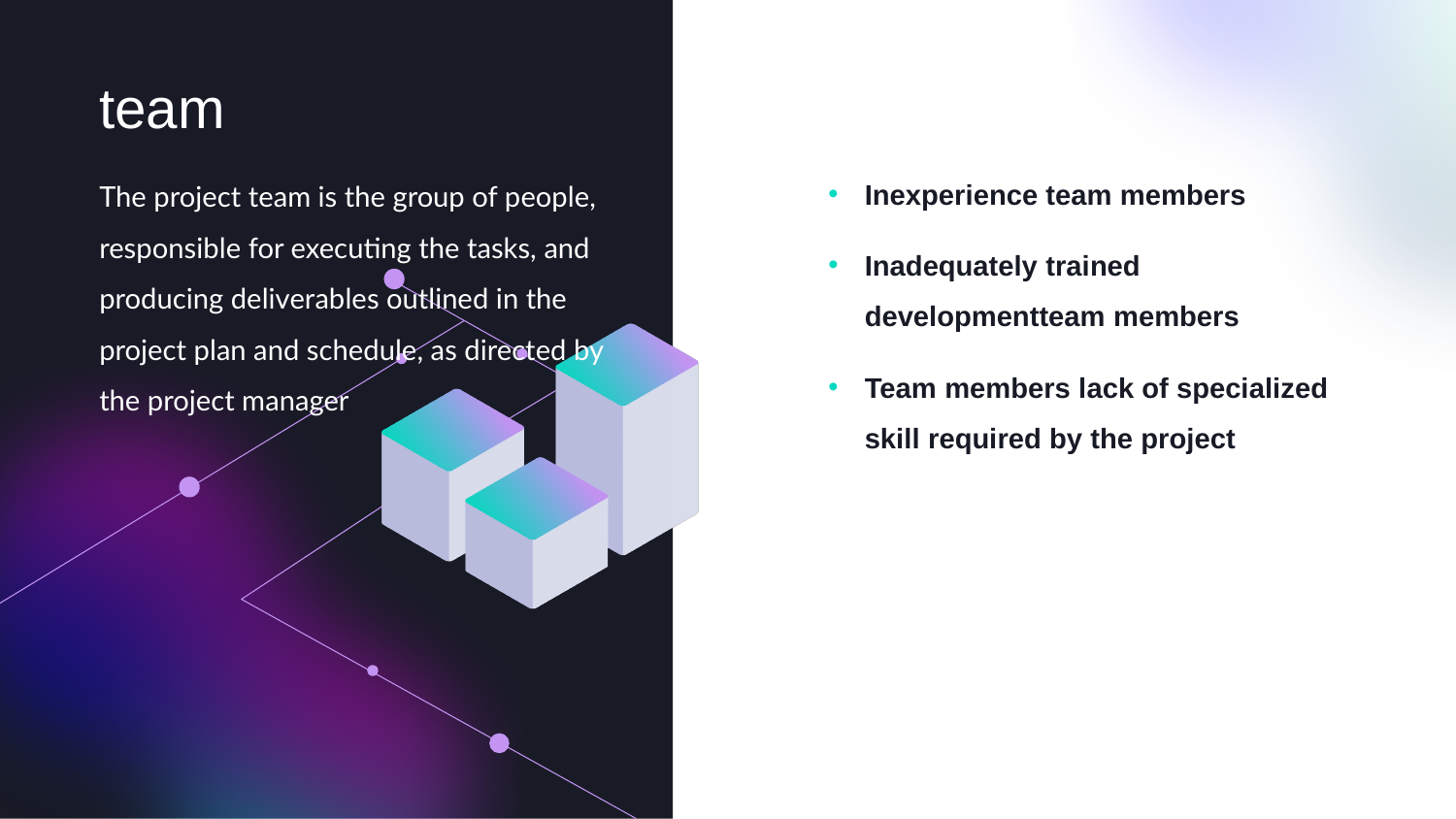

team

Inexperience team members
Inadequately trained developmentteam members
Team members lack of specialized skill required by the project

# The project team is the group of people, responsible for executing the tasks, and producing deliverables outlined in the project plan and schedule, as directed by the project manager
8